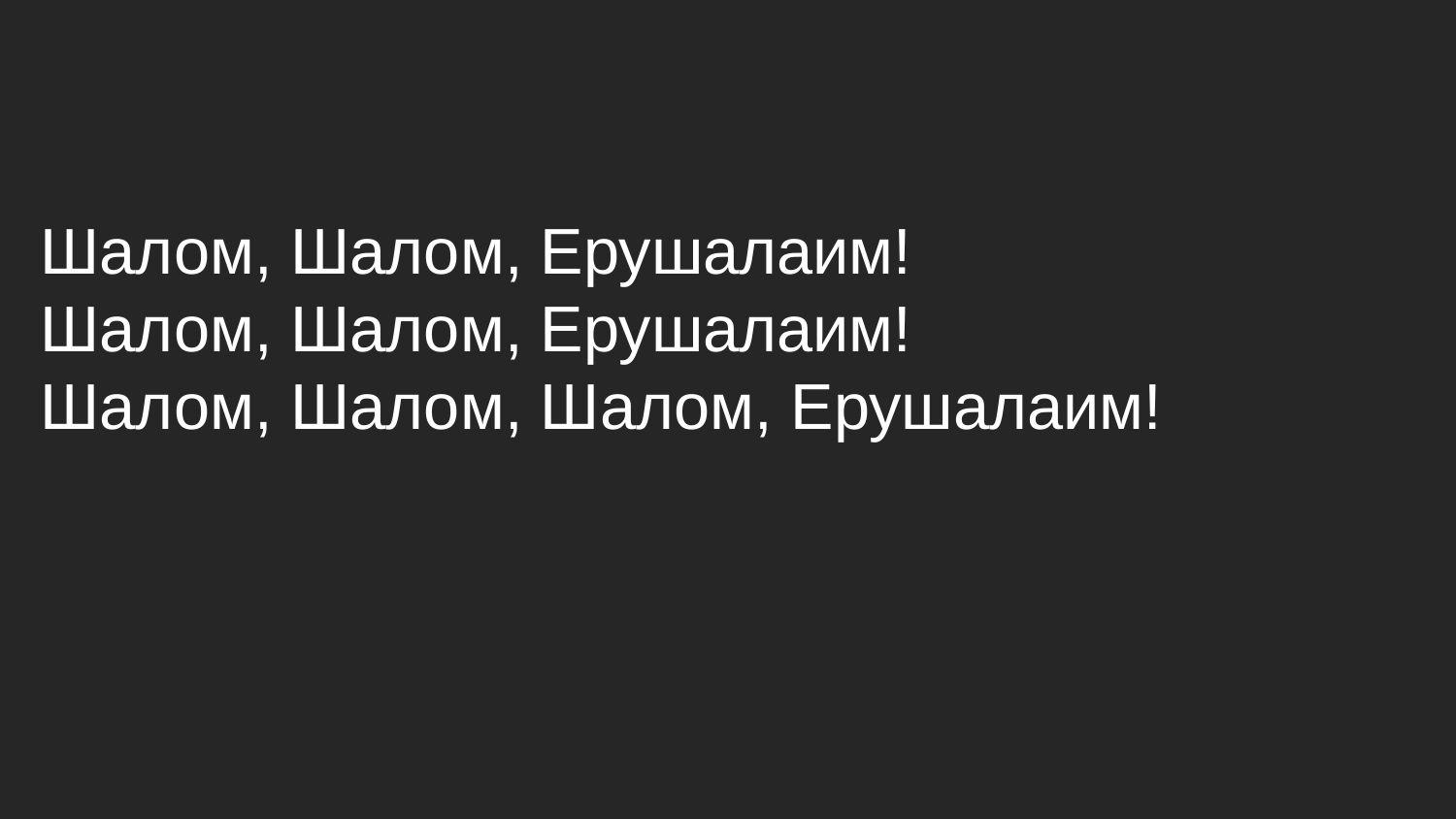

# Шалом, Шалом, Ерушалаим! Шалом, Шалом, Ерушалаим! Шалом, Шалом, Шалом, Ерушалаим!